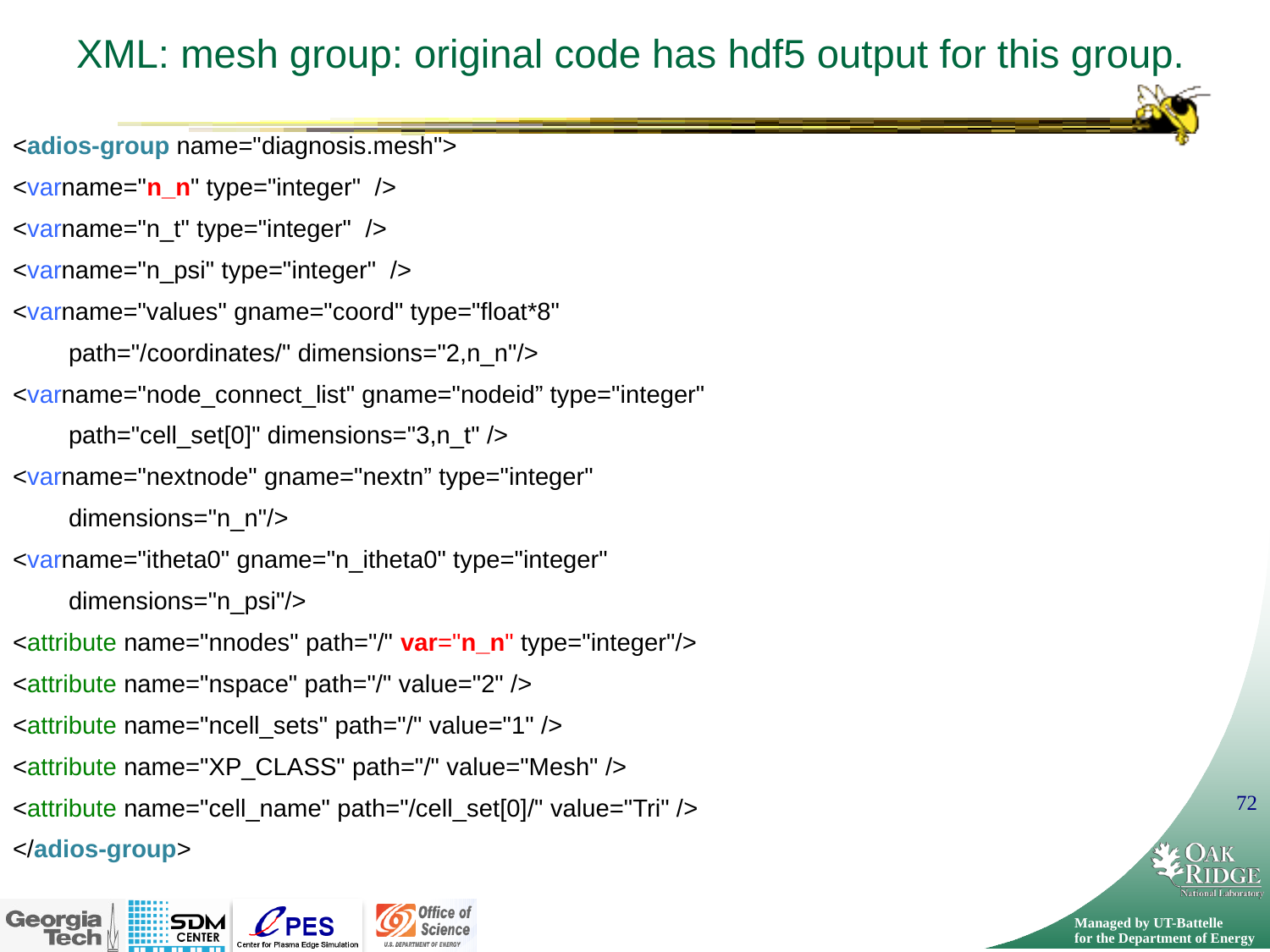

# XML: mesh group: original code has hdf5 output for this group.
<adios-group name="diagnosis.mesh">
<varname="n_n" type="integer"  />
<varname="n_t" type="integer"  />
<varname="n_psi" type="integer"  />
<varname="values" gname="coord" type="float*8"
        path="/coordinates/" dimensions="2,n_n"/>
<varname="node_connect_list" gname="nodeid” type="integer"
        path="cell_set[0]" dimensions="3,n_t" />
<varname="nextnode" gname="nextn” type="integer"
        dimensions="n_n"/>
<varname="itheta0" gname="n_itheta0" type="integer"
        dimensions="n_psi"/>
<attribute name="nnodes" path="/" var="n_n" type="integer"/>
<attribute name="nspace" path="/" value="2" />
<attribute name="ncell_sets" path="/" value="1" />
<attribute name="XP_CLASS" path="/" value="Mesh" />
<attribute name="cell_name" path="/cell_set[0]/" value="Tri" />
</adios-group>